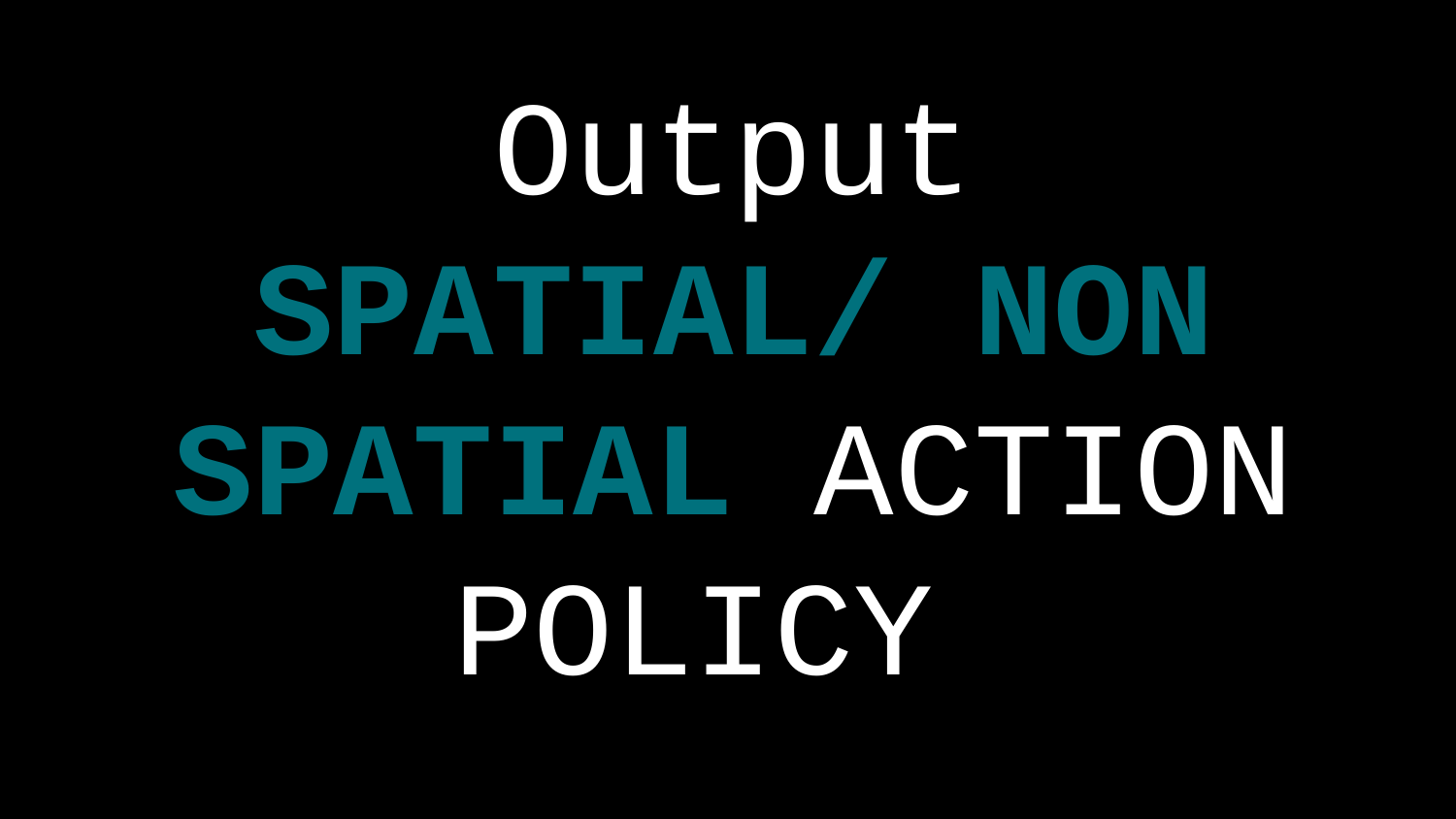

Output
SPATIAL/ NON SPATIAL ACTION POLICY
# Policy Architecture